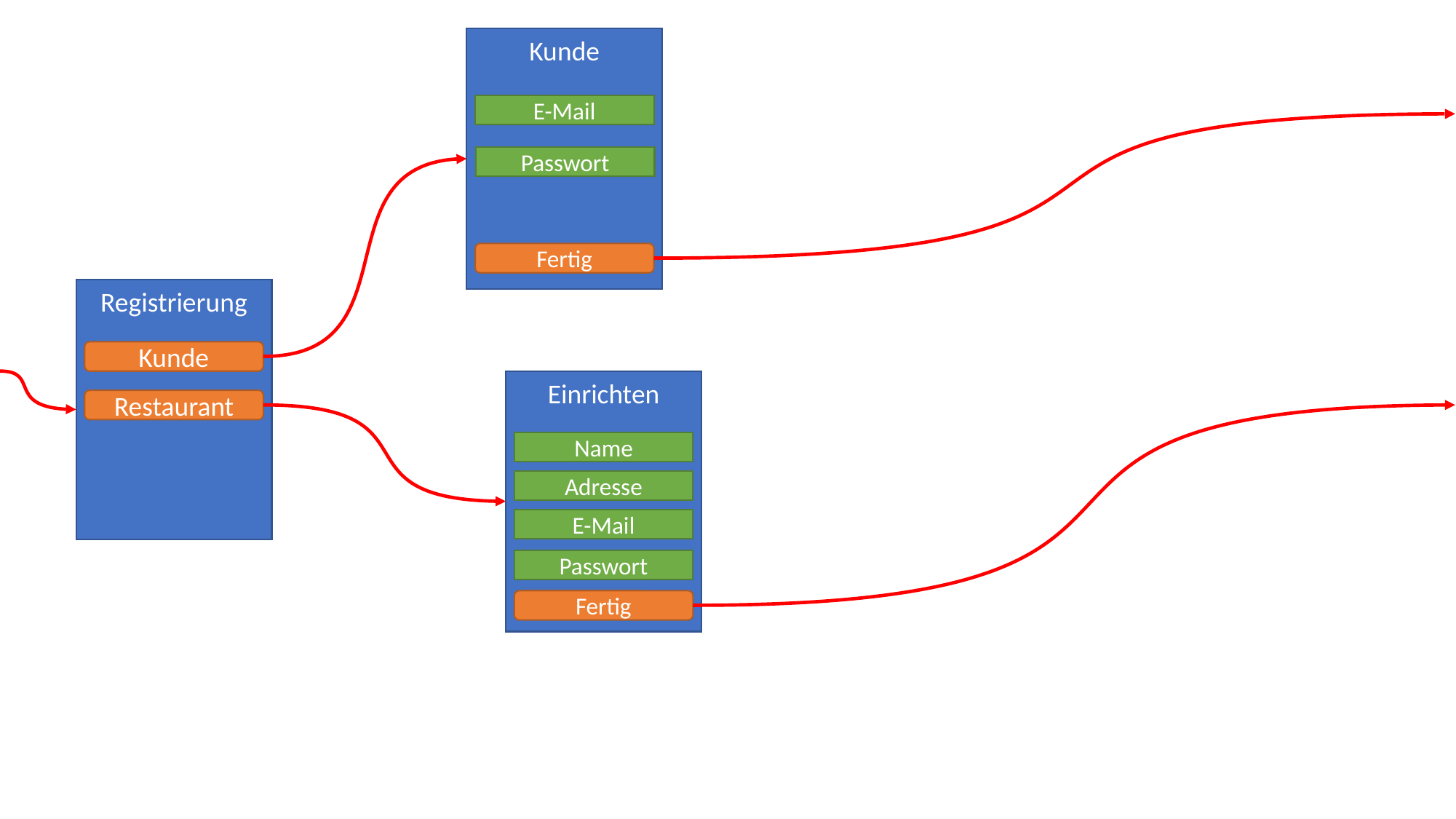

Kunde
E-Mail
Passwort
Fertig
Registrierung
Kunde
Einrichten
Restaurant
Name
Adresse
E-Mail
Passwort
Fertig